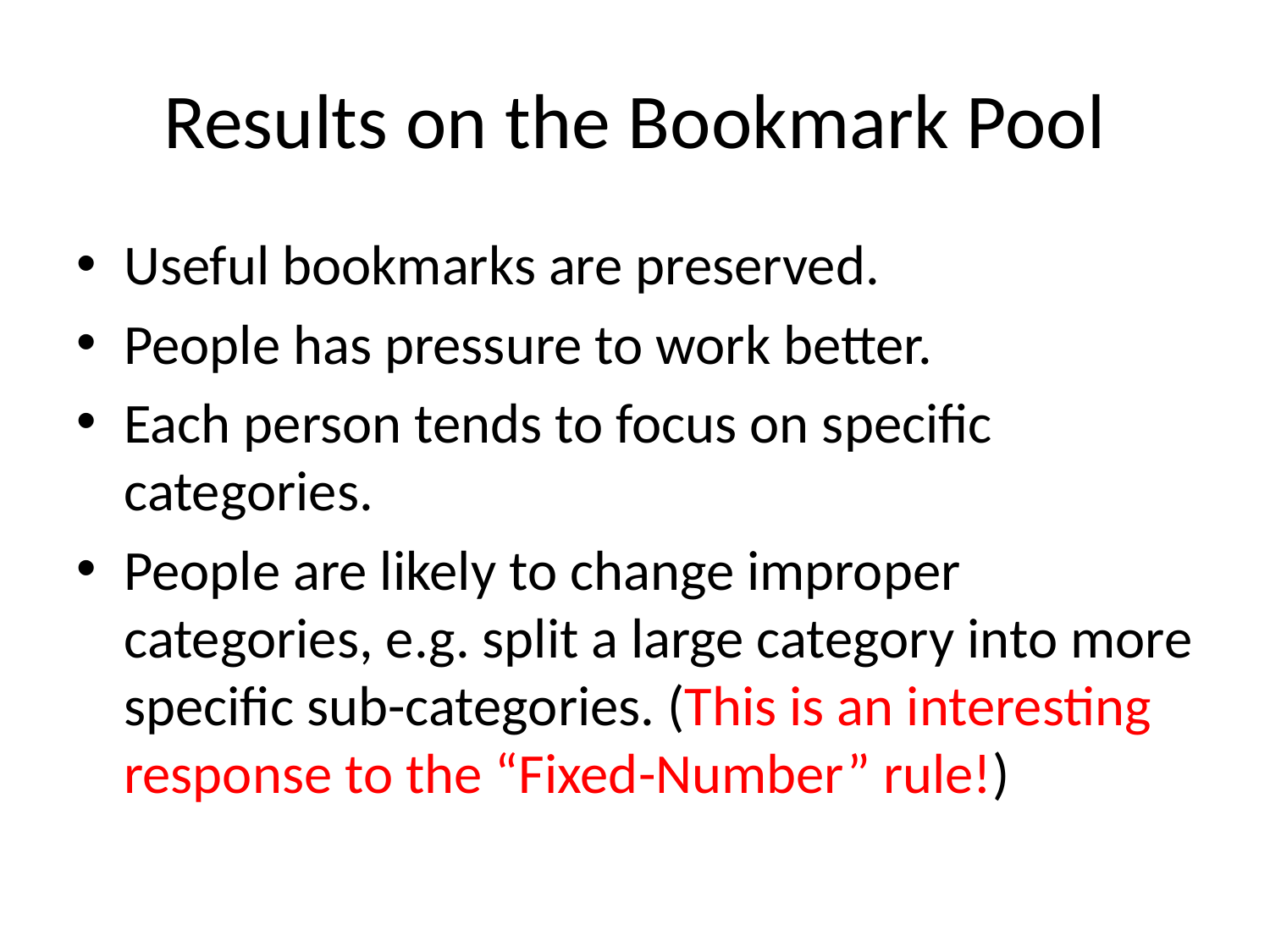

# Results on the Bookmark Pool
Useful bookmarks are preserved.
People has pressure to work better.
Each person tends to focus on specific categories.
People are likely to change improper categories, e.g. split a large category into more specific sub-categories. (This is an interesting response to the “Fixed-Number” rule!)